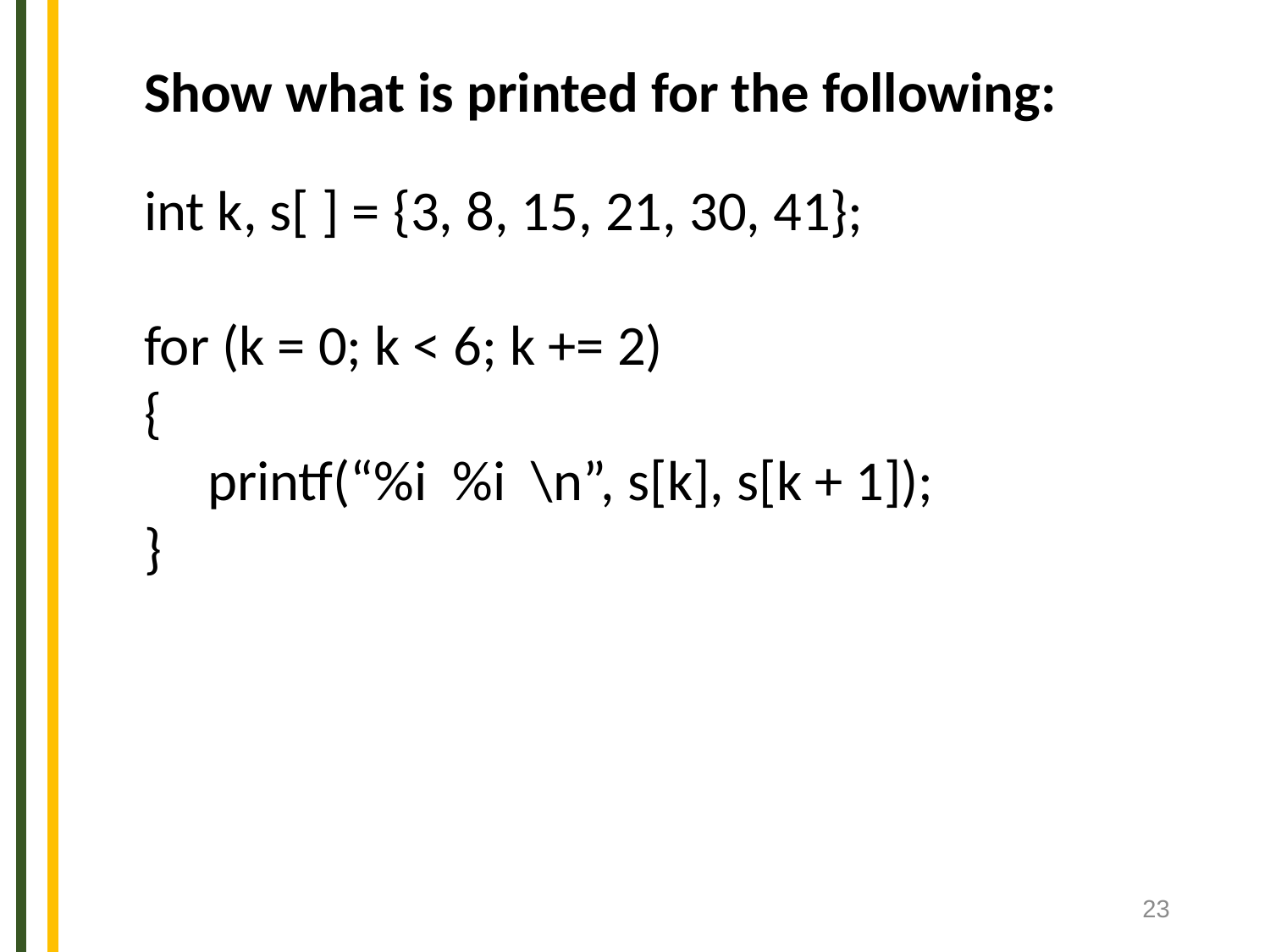

Show what is printed for the following:

int k, s[ ] = {3, 8, 15, 21, 30, 41};

for (k = 0; k < 6; k += 2)
{
     printf(“%i  %i  \n”, s[k], s[k + 1]);
}

23